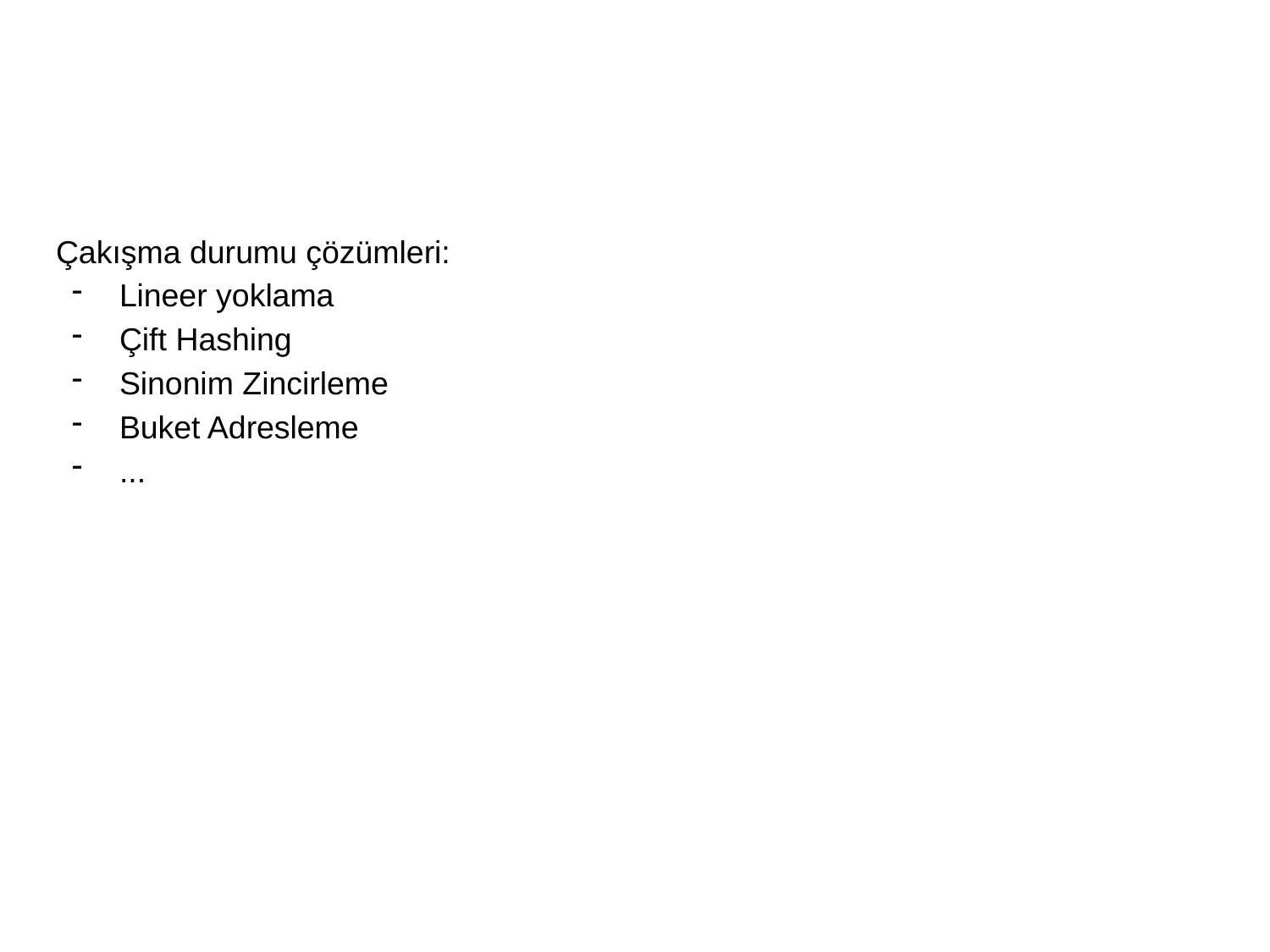

#
Çakışma durumu çözümleri:
Lineer yoklama
Çift Hashing
Sinonim Zincirleme
Buket Adresleme
...